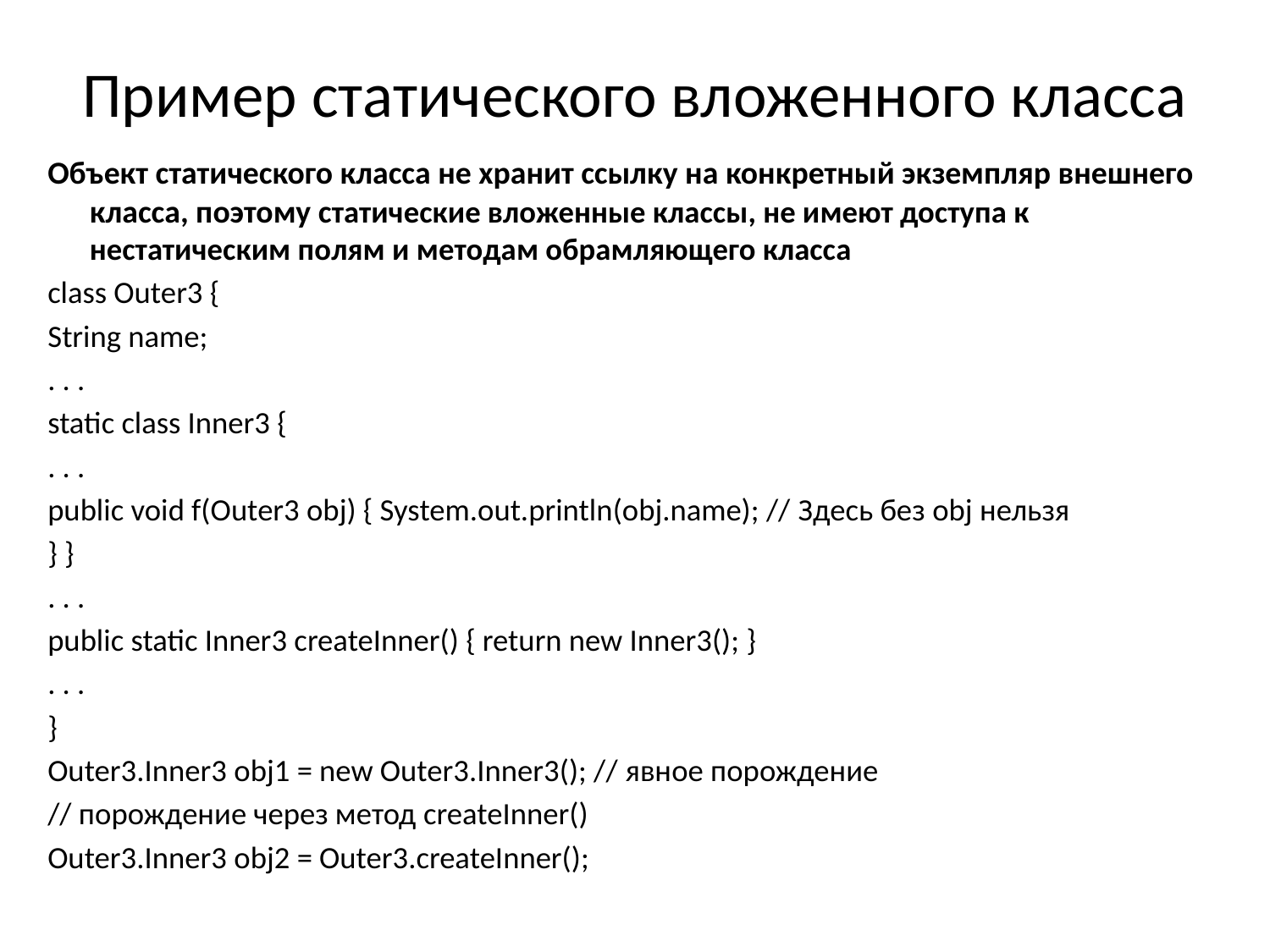

# Пример статического вложенного класса
Объект статического класса не хранит ссылку на конкретный экземпляр внешнего класса, поэтому статические вложенные классы, не имеют доступа к нестатическим полям и методам обрамляющего класса
class Outer3 {
String name;
. . .
static class Inner3 {
. . .
public void f(Outer3 obj) { System.out.println(obj.name); // Здесь без obj нельзя
} }
. . .
public static Inner3 createInner() { return new Inner3(); }
. . .
}
Outer3.Inner3 obj1 = new Outer3.Inner3(); // явное порождение
// порождение через метод createInner()
Outer3.Inner3 obj2 = Outer3.createInner();